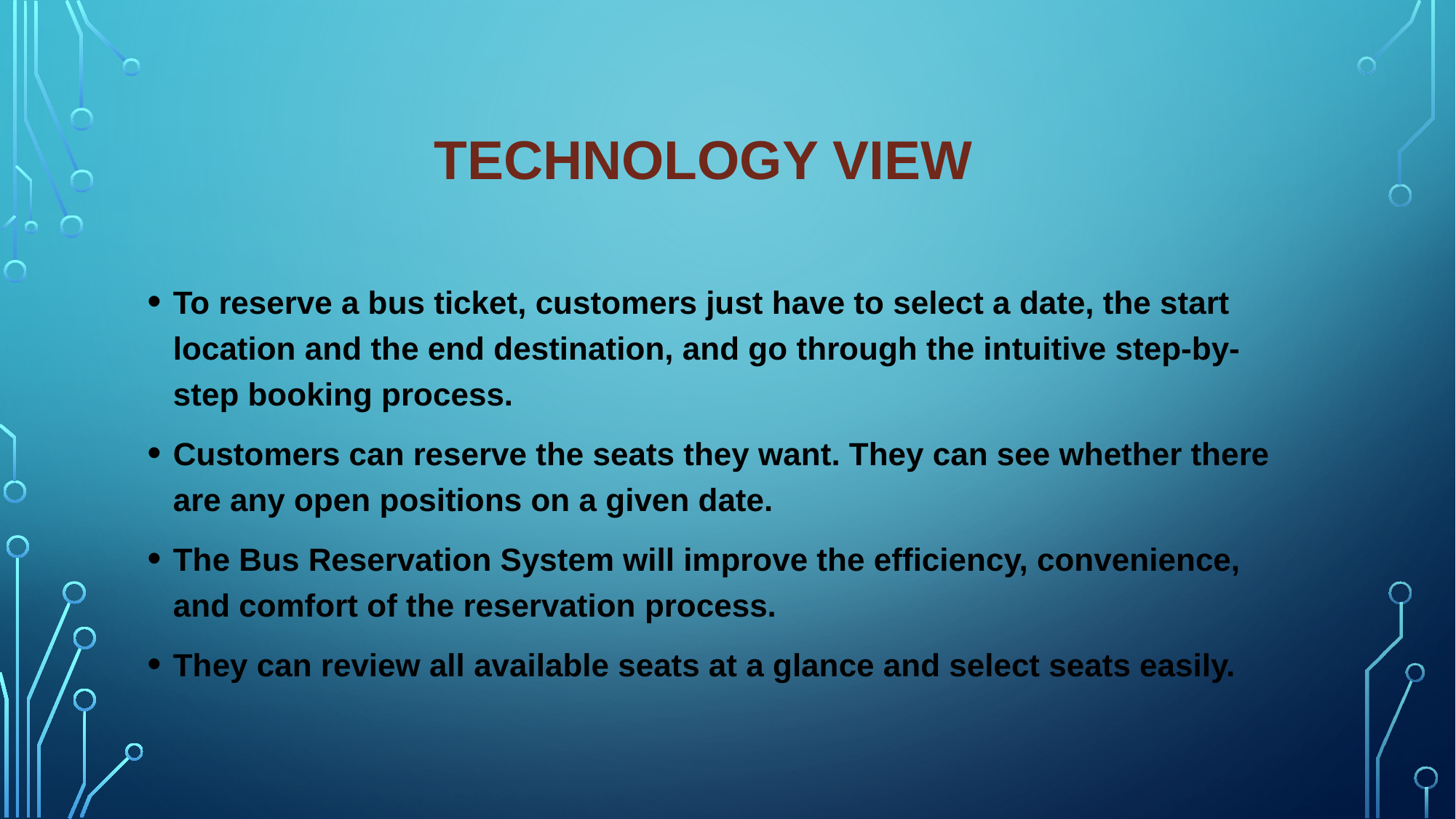

# Technology view
To reserve a bus ticket, customers just have to select a date, the start location and the end destination, and go through the intuitive step-by-step booking process.
Customers can reserve the seats they want. They can see whether there are any open positions on a given date.
The Bus Reservation System will improve the efficiency, convenience, and comfort of the reservation process.
They can review all available seats at a glance and select seats easily.